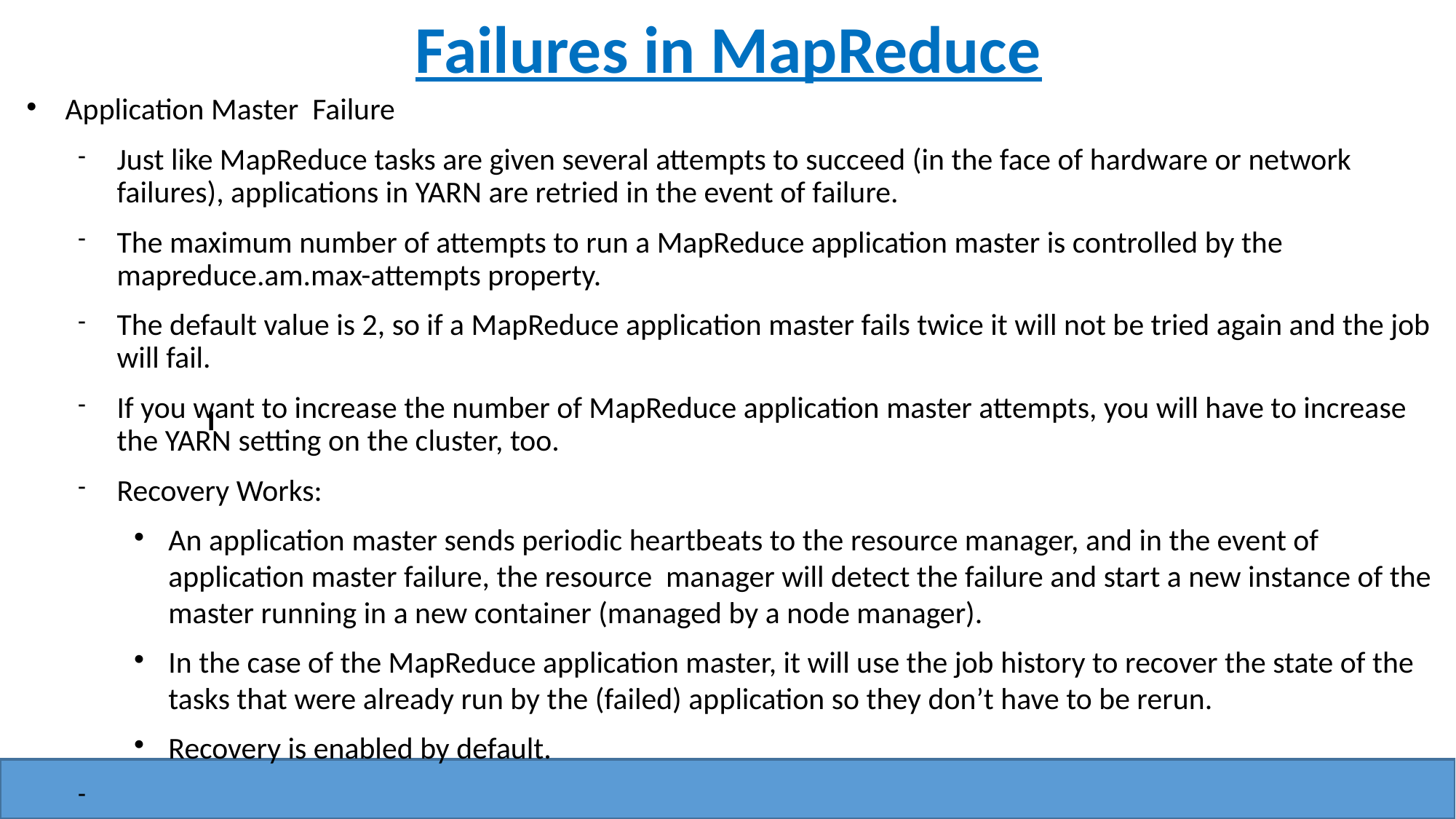

Failures in MapReduce
Application Master  Failure
Just like MapReduce tasks are given several attempts to succeed (in the face of hardware or network failures), applications in YARN are retried in the event of failure.
The maximum number of attempts to run a MapReduce application master is controlled by the mapreduce.am.max-attempts property.
The default value is 2, so if a MapReduce application master fails twice it will not be tried again and the job will fail.
If you want to increase the number of MapReduce application master attempts, you will have to increase the YARN setting on the cluster, too.
Recovery Works:
An application master sends periodic heartbeats to the resource manager, and in the event of application master failure, the resource  manager will detect the failure and start a new instance of the master running in a new container (managed by a node manager).
In the case of the MapReduce application master, it will use the job history to recover the state of the tasks that were already run by the (failed) application so they don’t have to be rerun.
Recovery is enabled by default.

I